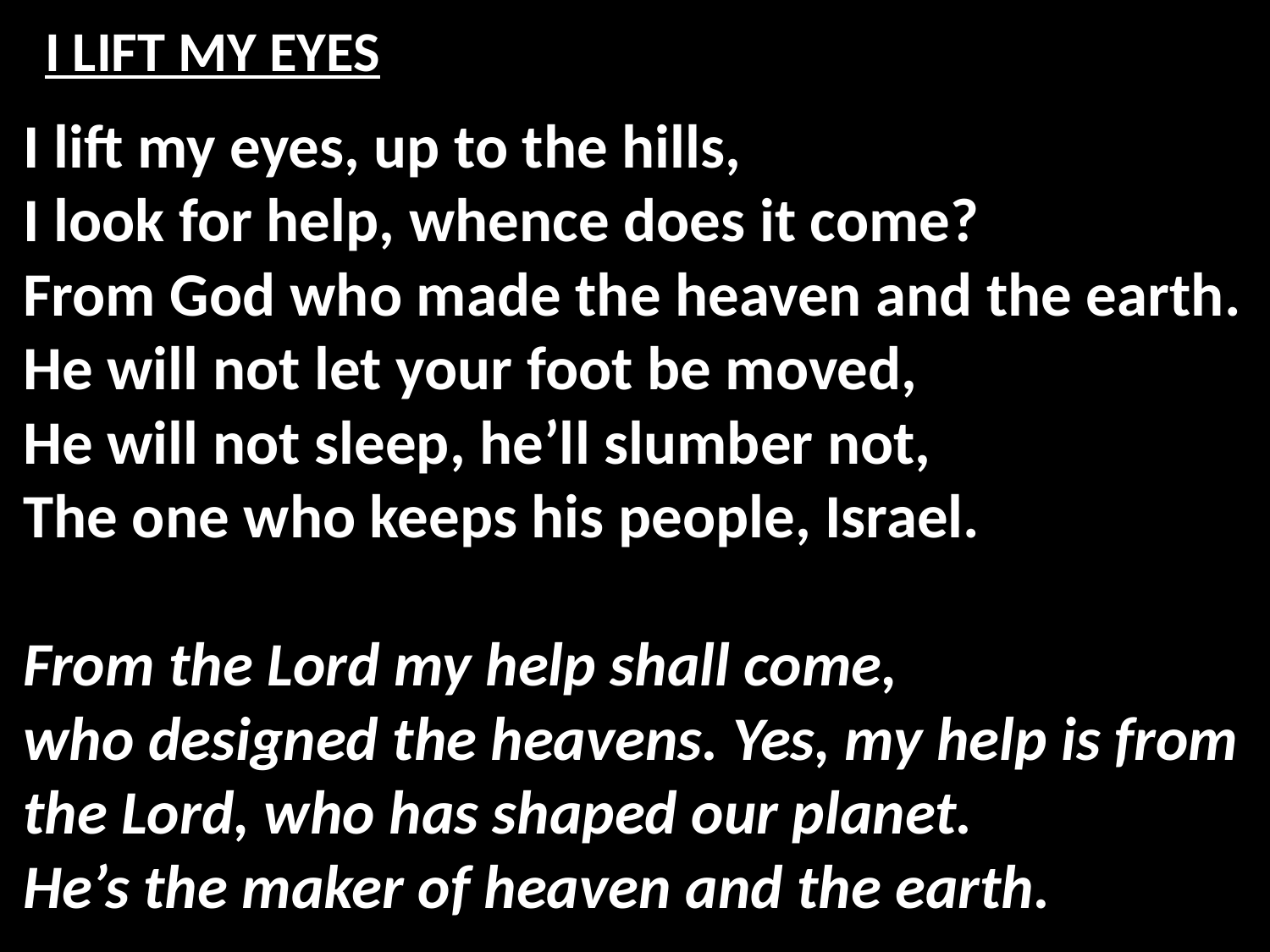

# I LIFT MY EYES
I lift my eyes, up to the hills,
I look for help, whence does it come?
From God who made the heaven and the earth.
He will not let your foot be moved,
He will not sleep, he’ll slumber not,
The one who keeps his people, Israel.

From the Lord my help shall come,
who designed the heavens. Yes, my help is from
the Lord, who has shaped our planet.
He’s the maker of heaven and the earth.